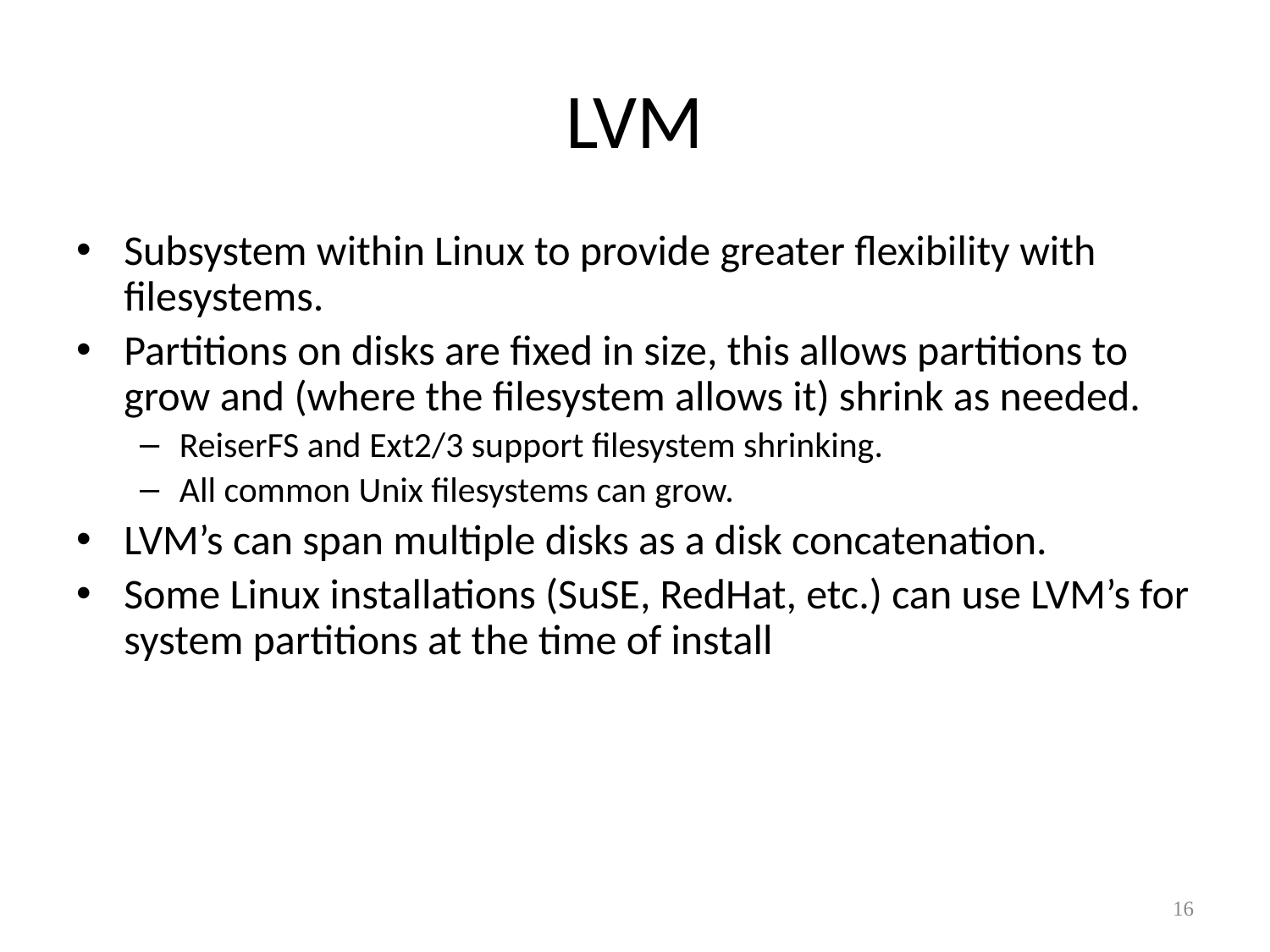

# LVM
Subsystem within Linux to provide greater flexibility with filesystems.
Partitions on disks are fixed in size, this allows partitions to grow and (where the filesystem allows it) shrink as needed.
ReiserFS and Ext2/3 support filesystem shrinking.
All common Unix filesystems can grow.
LVM’s can span multiple disks as a disk concatenation.
Some Linux installations (SuSE, RedHat, etc.) can use LVM’s for system partitions at the time of install
16